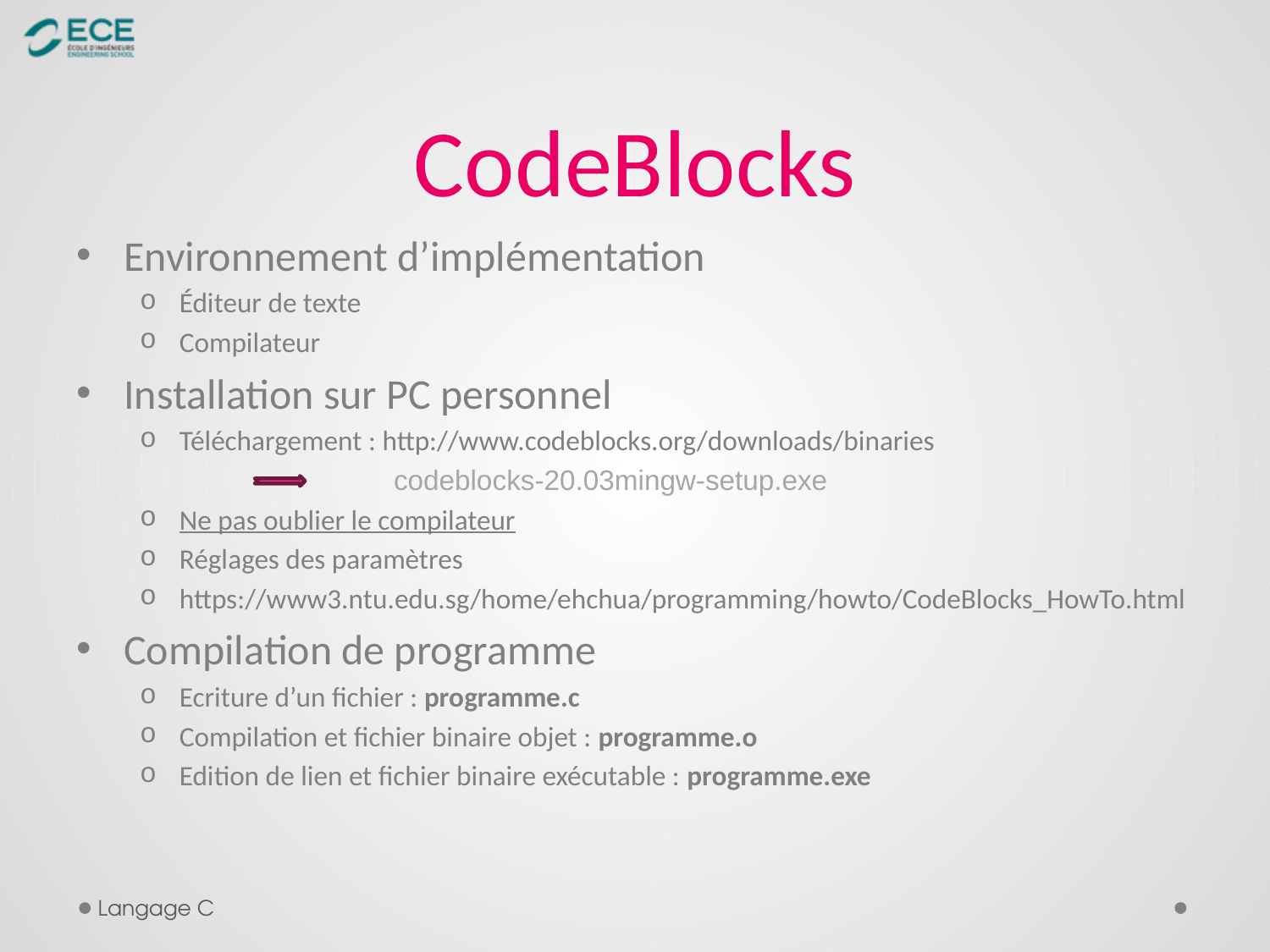

# CodeBlocks
Environnement d’implémentation
Éditeur de texte
Compilateur
Installation sur PC personnel
Téléchargement : http://www.codeblocks.org/downloads/binaries
		codeblocks-20.03mingw-setup.exe
Ne pas oublier le compilateur
Réglages des paramètres
https://www3.ntu.edu.sg/home/ehchua/programming/howto/CodeBlocks_HowTo.html
Compilation de programme
Ecriture d’un fichier : programme.c
Compilation et fichier binaire objet : programme.o
Edition de lien et fichier binaire exécutable : programme.exe

Langage C
25